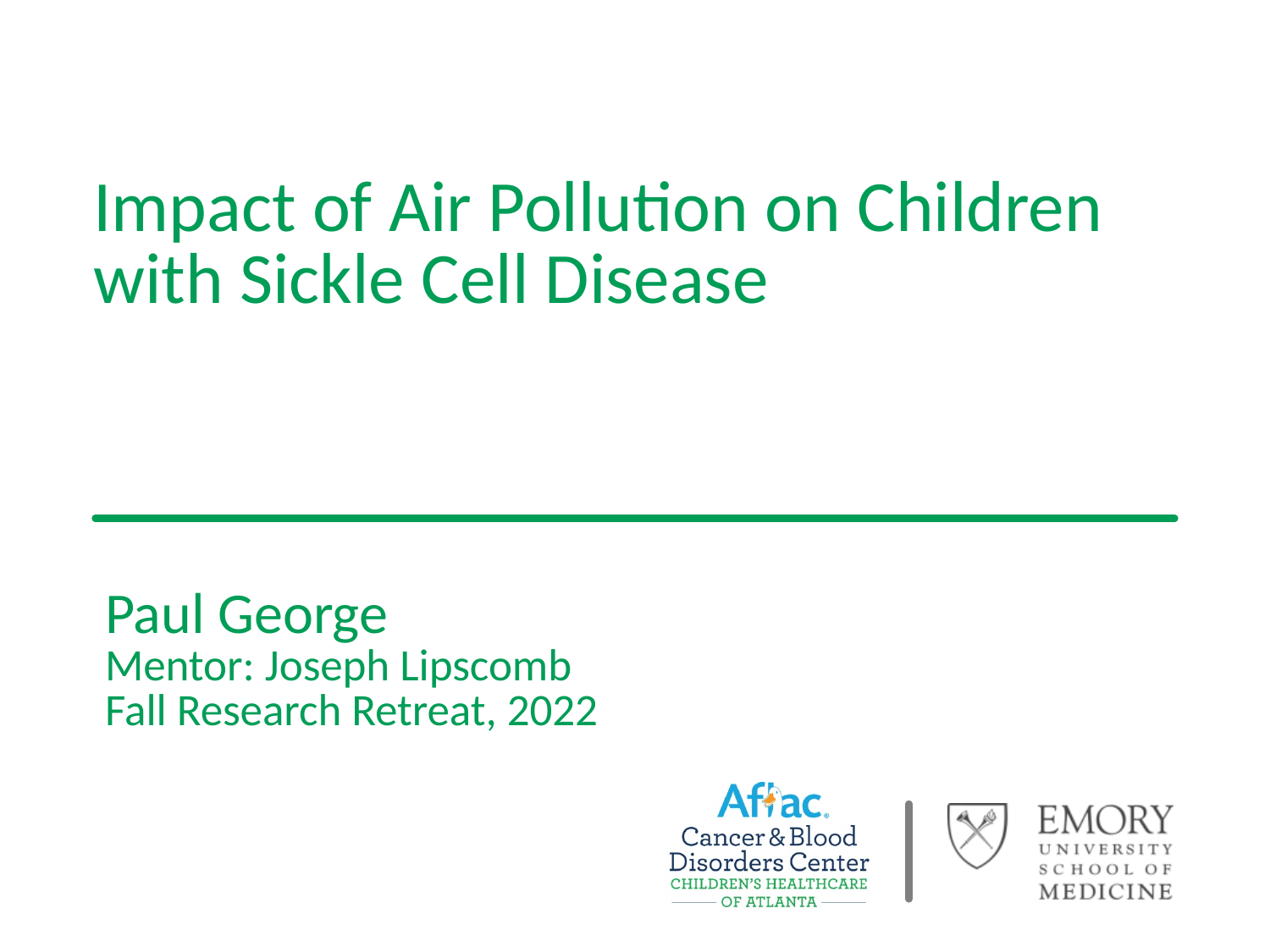

# Impact of Air Pollution on Children with Sickle Cell Disease
Paul George
Mentor: Joseph Lipscomb
Fall Research Retreat, 2022